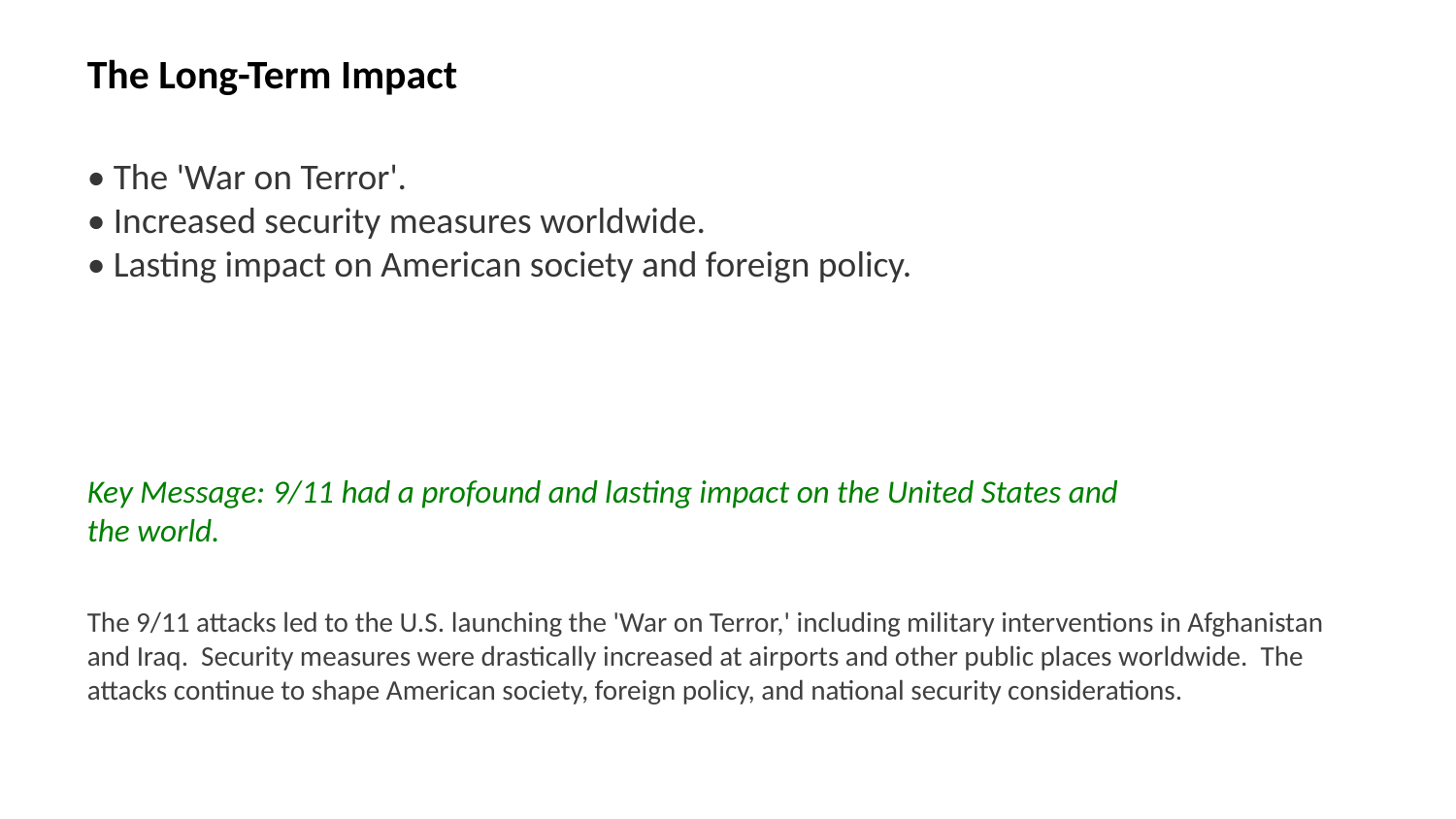

The Long-Term Impact
• The 'War on Terror'.
• Increased security measures worldwide.
• Lasting impact on American society and foreign policy.
Key Message: 9/11 had a profound and lasting impact on the United States and the world.
The 9/11 attacks led to the U.S. launching the 'War on Terror,' including military interventions in Afghanistan and Iraq.  Security measures were drastically increased at airports and other public places worldwide.  The attacks continue to shape American society, foreign policy, and national security considerations.
Images: soldiers in Afghanistan, airport security, 9/11 Memorial